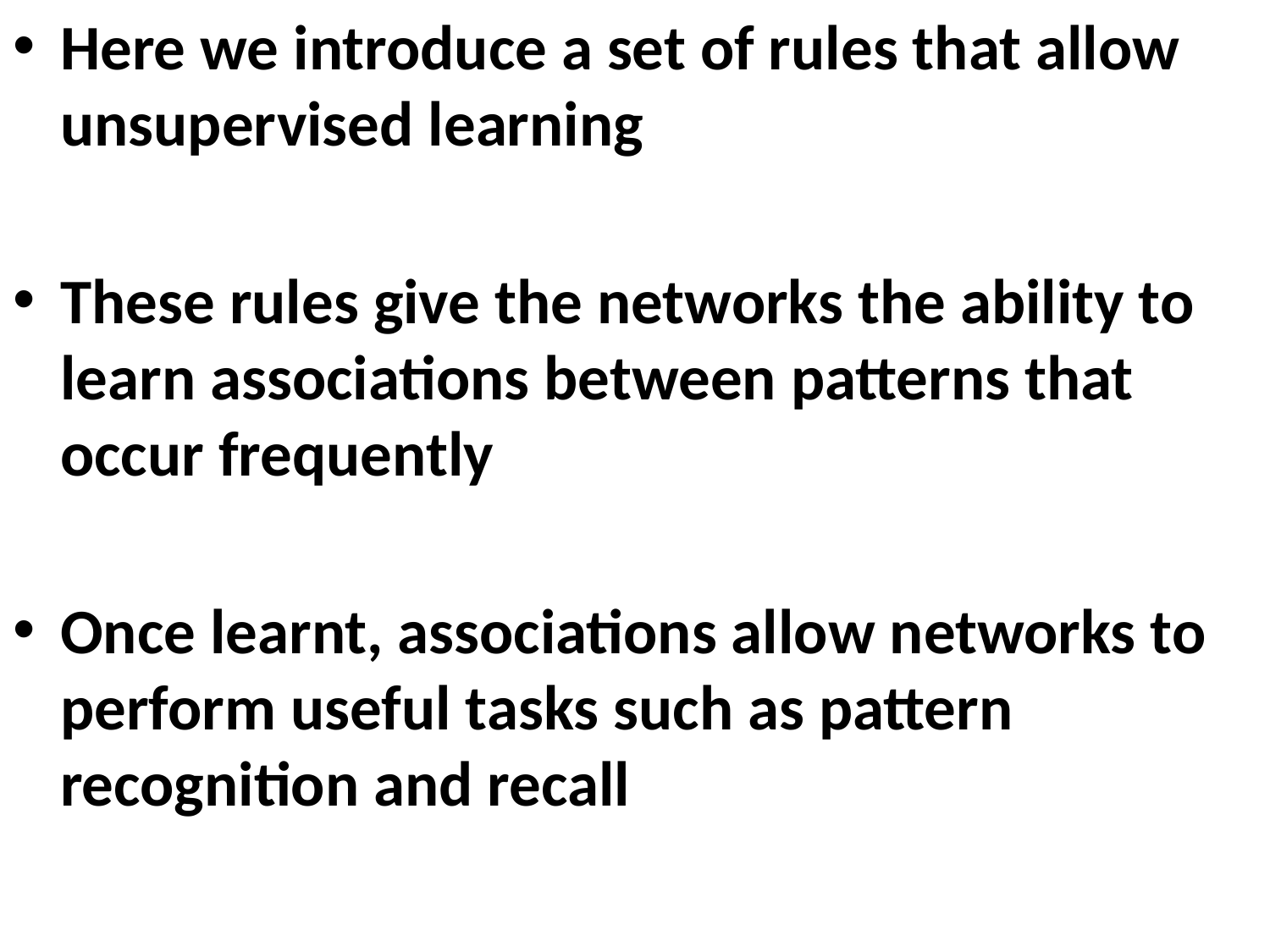

Here we introduce a set of rules that allow unsupervised learning

These rules give the networks the ability to learn associations between patterns that occur frequently

Once learnt, associations allow networks to perform useful tasks such as pattern recognition and recall